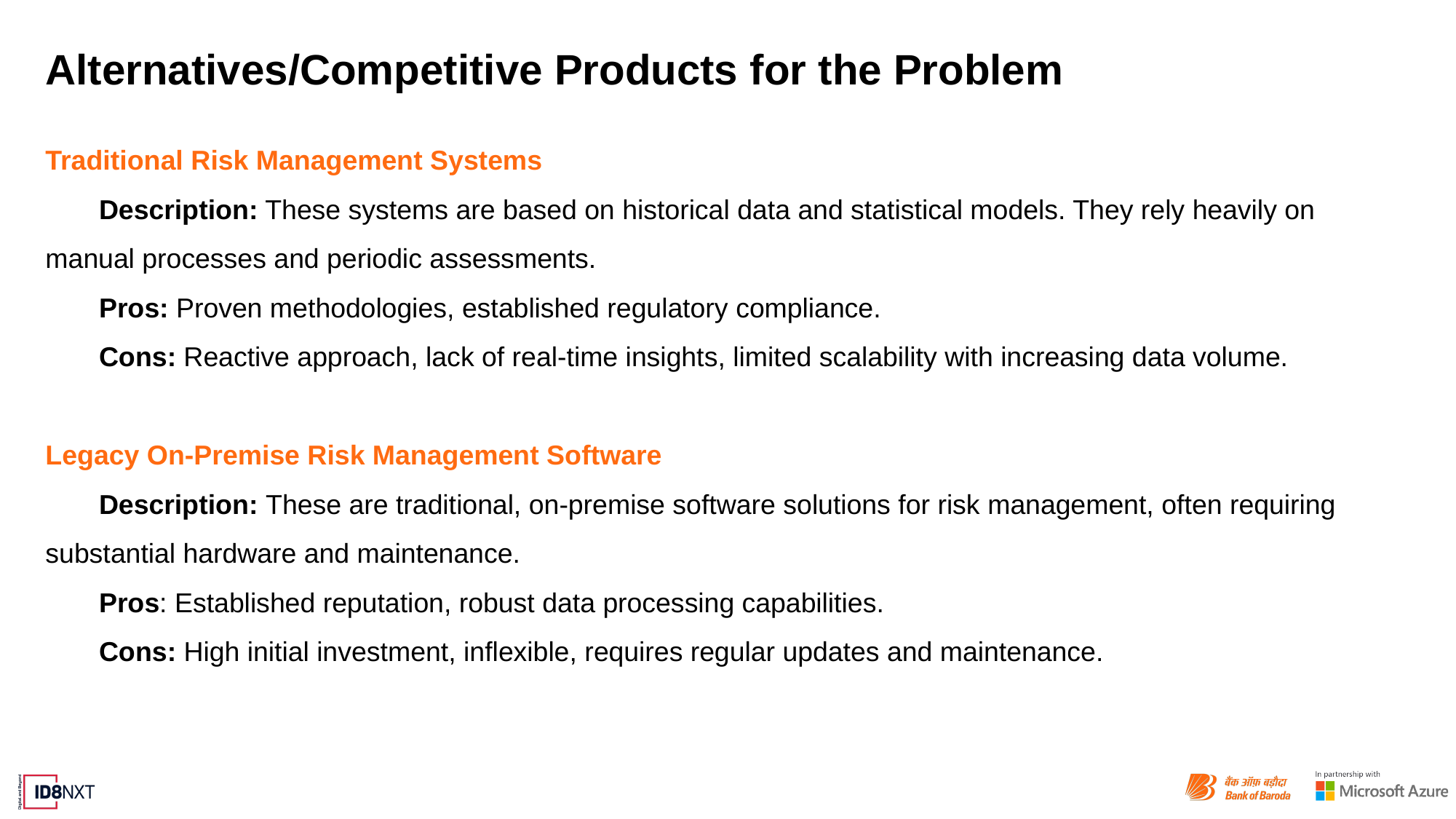

# Alternatives/Competitive Products for the Problem
Traditional Risk Management Systems
       Description: These systems are based on historical data and statistical models. They rely heavily on manual processes and periodic assessments.
       Pros: Proven methodologies, established regulatory compliance.
       Cons: Reactive approach, lack of real-time insights, limited scalability with increasing data volume.

Legacy On-Premise Risk Management Software
       Description: These are traditional, on-premise software solutions for risk management, often requiring substantial hardware and maintenance.
       Pros: Established reputation, robust data processing capabilities.
       Cons: High initial investment, inflexible, requires regular updates and maintenance.